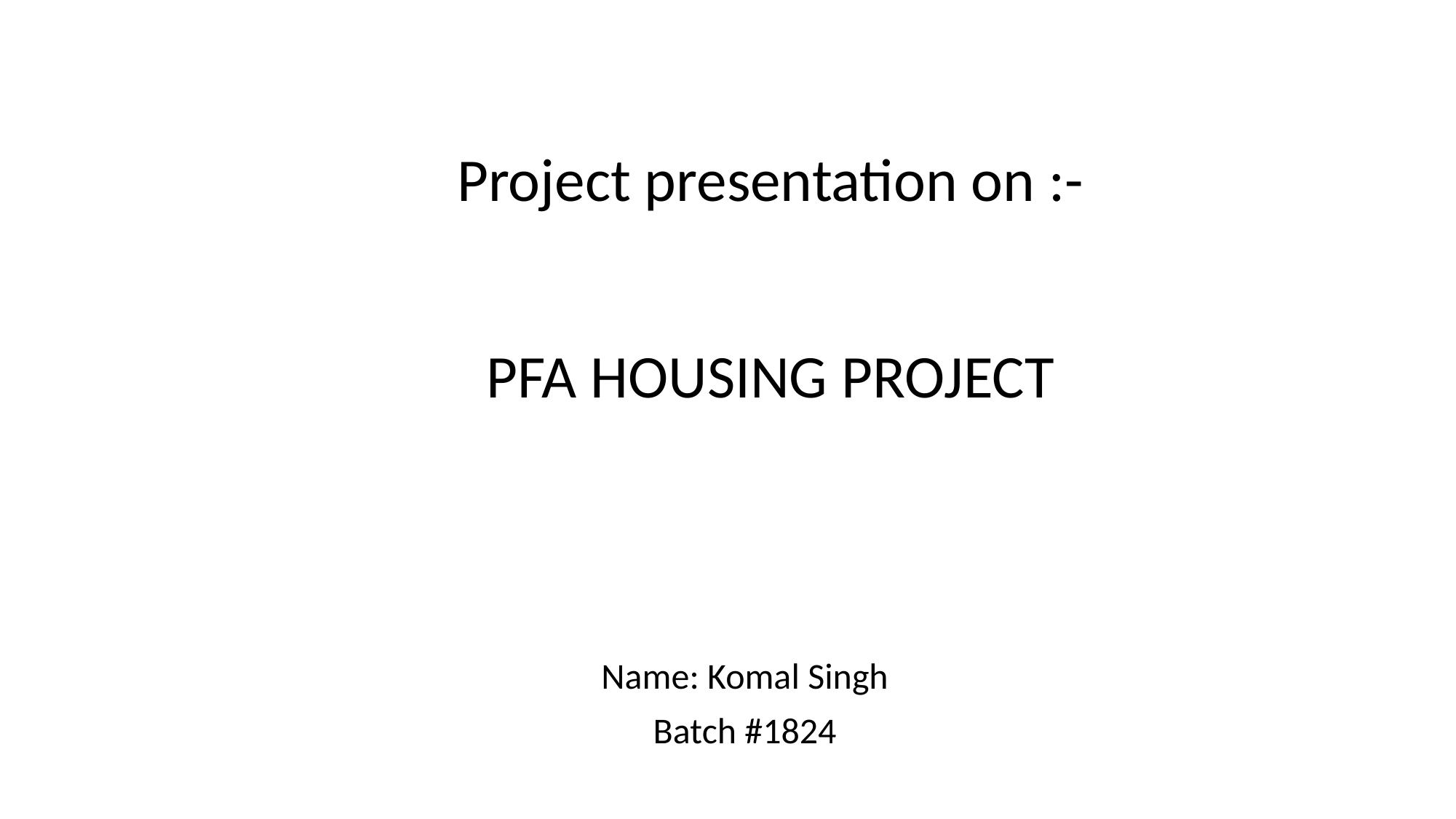

# Project presentation on :- PFA HOUSING PROJECT
Name: Komal Singh
Batch #1824